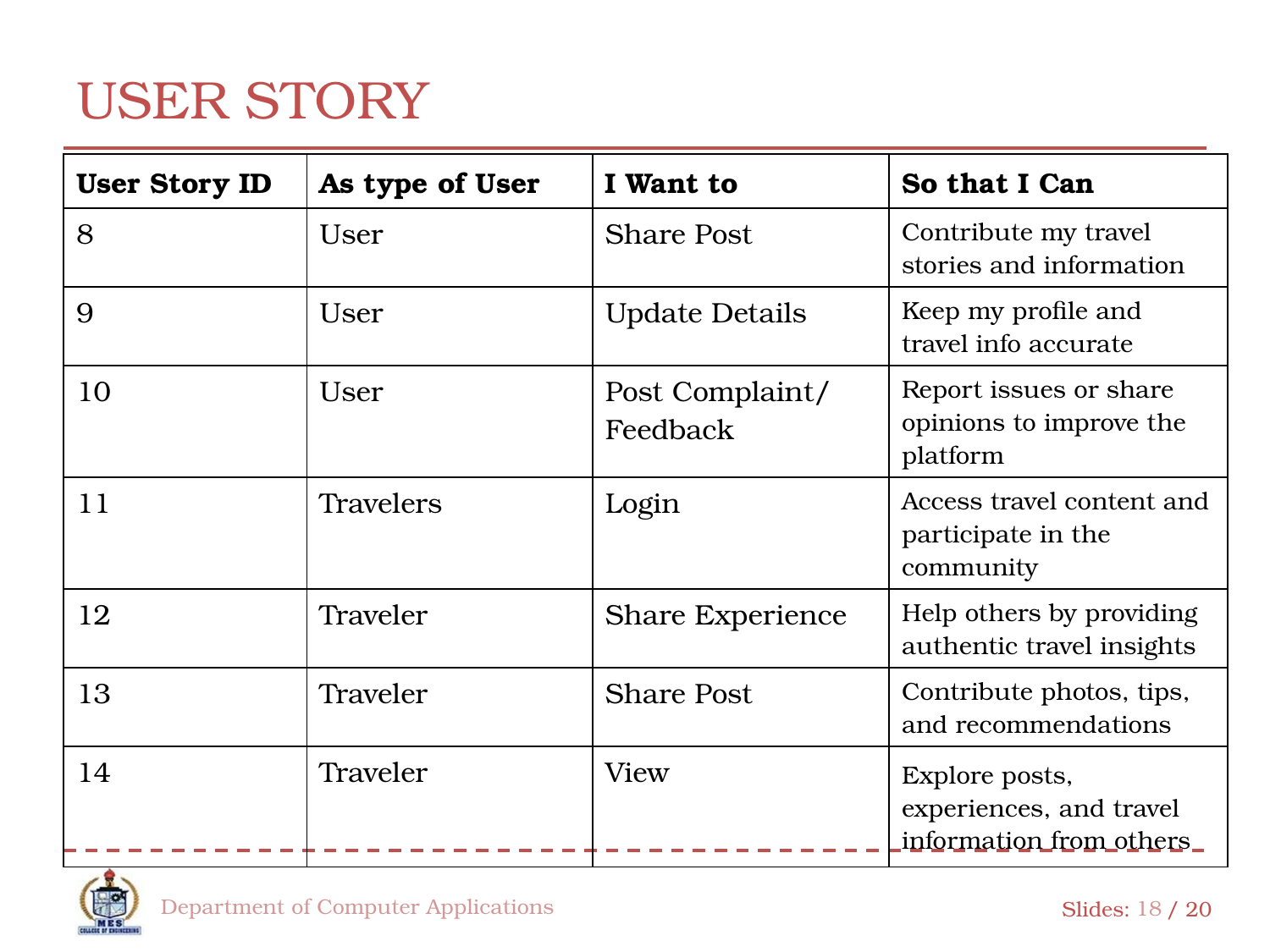

# USER STORY
| User Story ID | As type of User | I Want to | So that I Can |
| --- | --- | --- | --- |
| 8 | User | Share Post | Contribute my travel stories and information |
| 9 | User | Update Details | Keep my profile and travel info accurate |
| 10 | User | Post Complaint/ Feedback | Report issues or share opinions to improve the platform |
| 11 | Travelers | Login | Access travel content and participate in the community |
| 12 | Traveler | Share Experience | Help others by providing authentic travel insights |
| 13 | Traveler | Share Post | Contribute photos, tips, and recommendations |
| 14 | Traveler | View | Explore posts, experiences, and travel information from others |
Department of Computer Applications
18